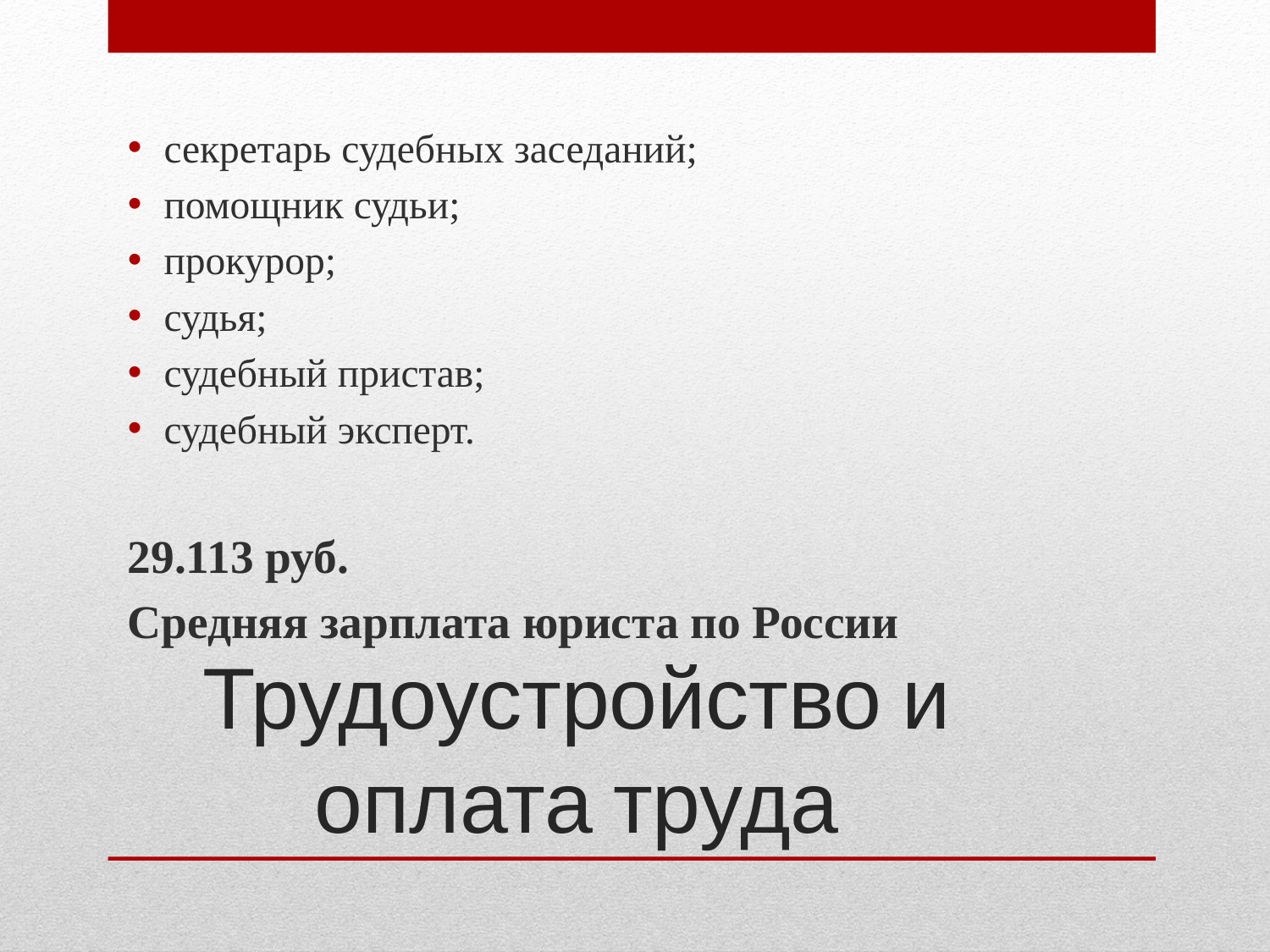

секретарь судебных заседаний;
помощник судьи;
прокурор;
судья;
судебный пристав;
судебный эксперт.

29.113 руб.
Средняя зарплата юриста по России

# Трудоустройство и оплата труда